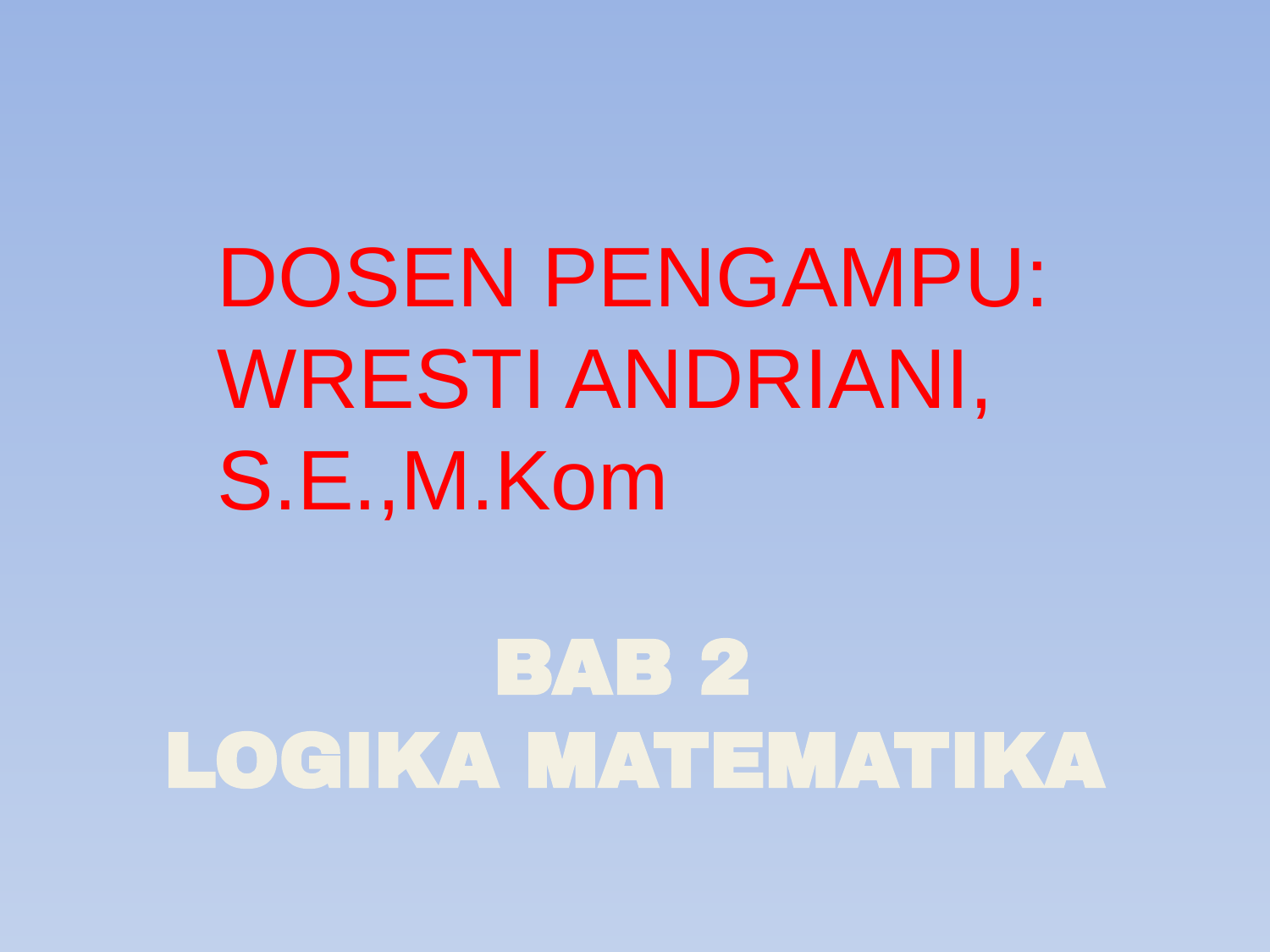

DOSEN PENGAMPU: WRESTI ANDRIANI, S.E.,M.Kom
# BAB 2 LOGIKA MATEMATIKA